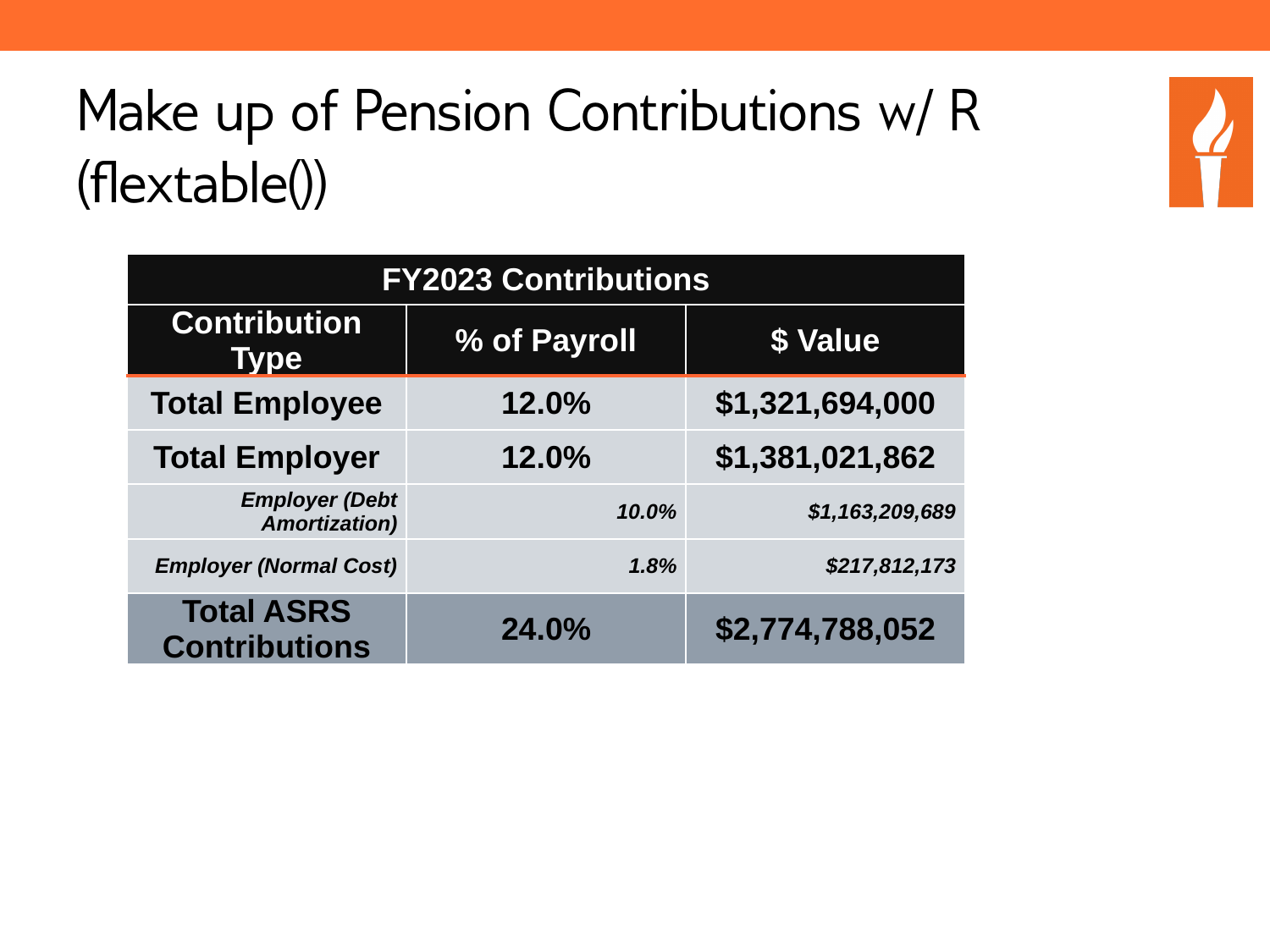

# Make up of Pension Contributions w/ R (flextable())
| FY2023 Contributions | FY2023 Contributions | FY2023 Contributions |
| --- | --- | --- |
| Contribution Type | % of Payroll | $ Value |
| Total Employee | 12.0% | $1,321,694,000 |
| Total Employer | 12.0% | $1,381,021,862 |
| Employer (Debt Amortization) | 10.0% | $1,163,209,689 |
| Employer (Normal Cost) | 1.8% | $217,812,173 |
| Total ASRS Contributions | 24.0% | $2,774,788,052 |